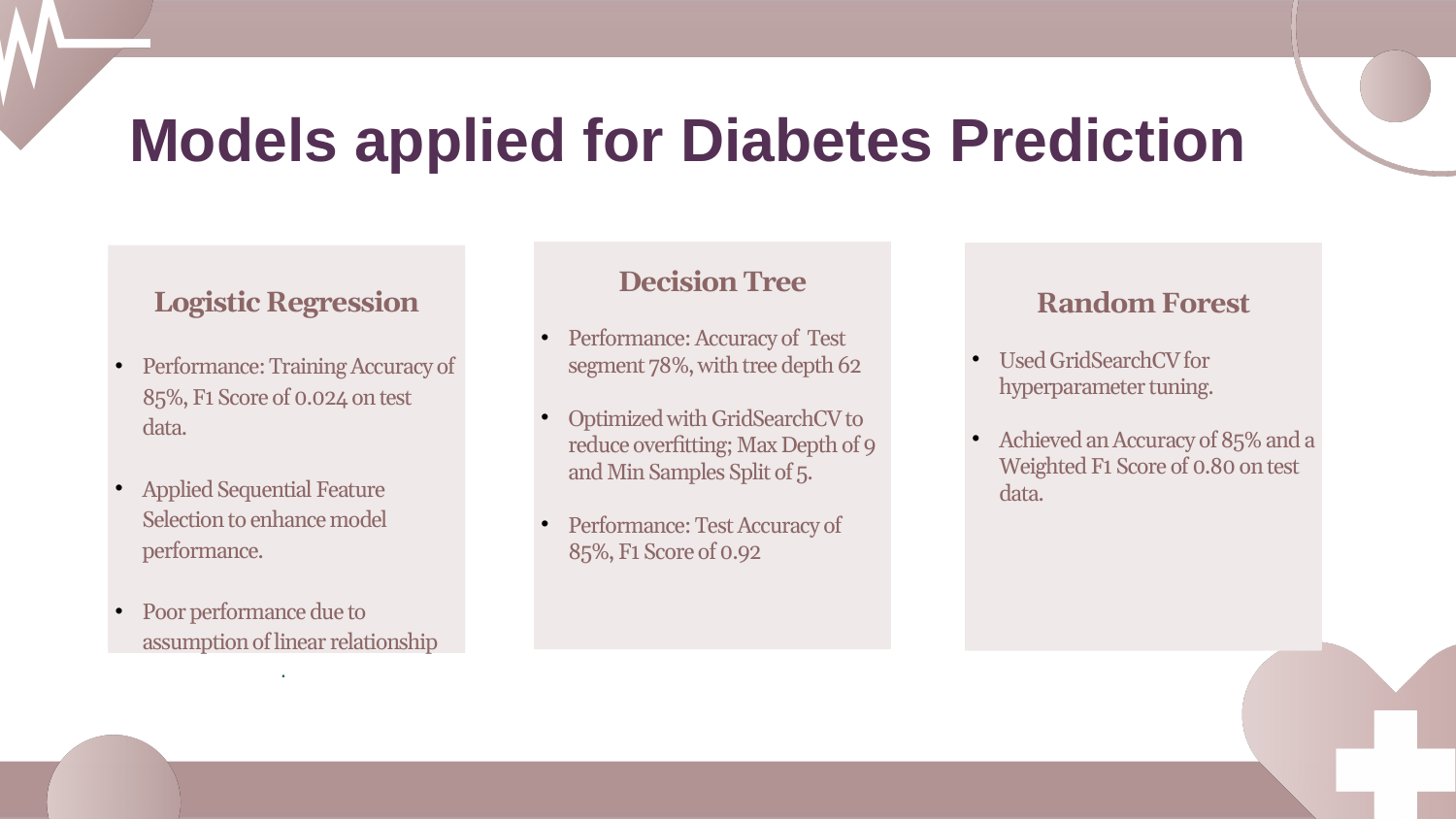

# Models applied for Diabetes Prediction

Decision Tree

Performance: Accuracy of  Test segment 78%, with tree depth 62

Optimized with GridSearchCV to reduce overfitting; Max Depth of 9 and Min Samples Split of 5.

Performance: Test Accuracy of 85%, F1 Score of 0.92
Logistic Regression

Performance: Training Accuracy of 85%, F1 Score of 0.024 on test data.

Applied Sequential Feature Selection to enhance model performance.

Poor performance due to assumption of linear relationship
.
Random Forest

Used GridSearchCV for hyperparameter tuning.

Achieved an Accuracy of 85% and a Weighted F1 Score of 0.80 on test data.